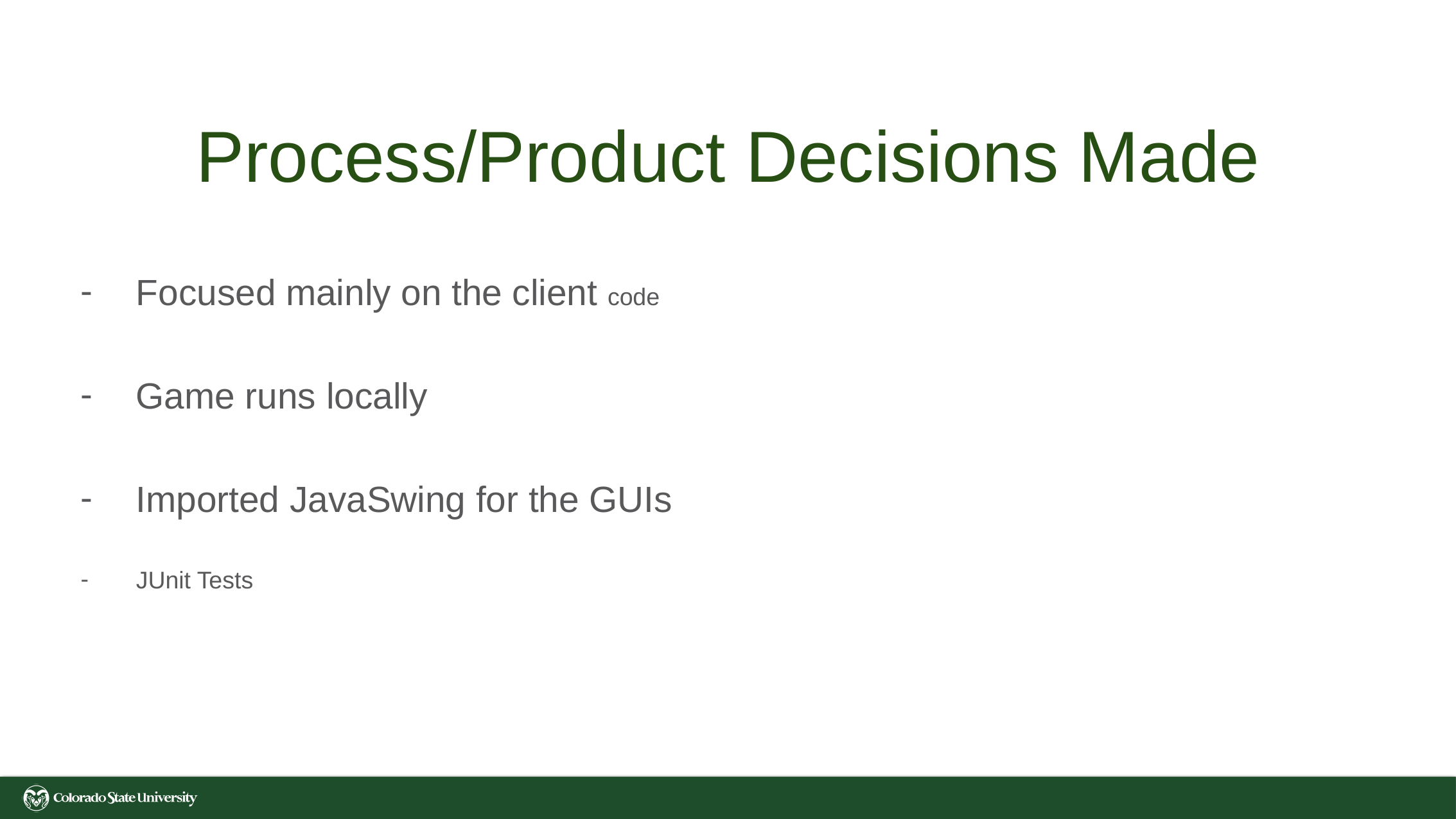

# Process/Product Decisions Made
Focused mainly on the client code
Game runs locally
Imported JavaSwing for the GUIs
JUnit Tests